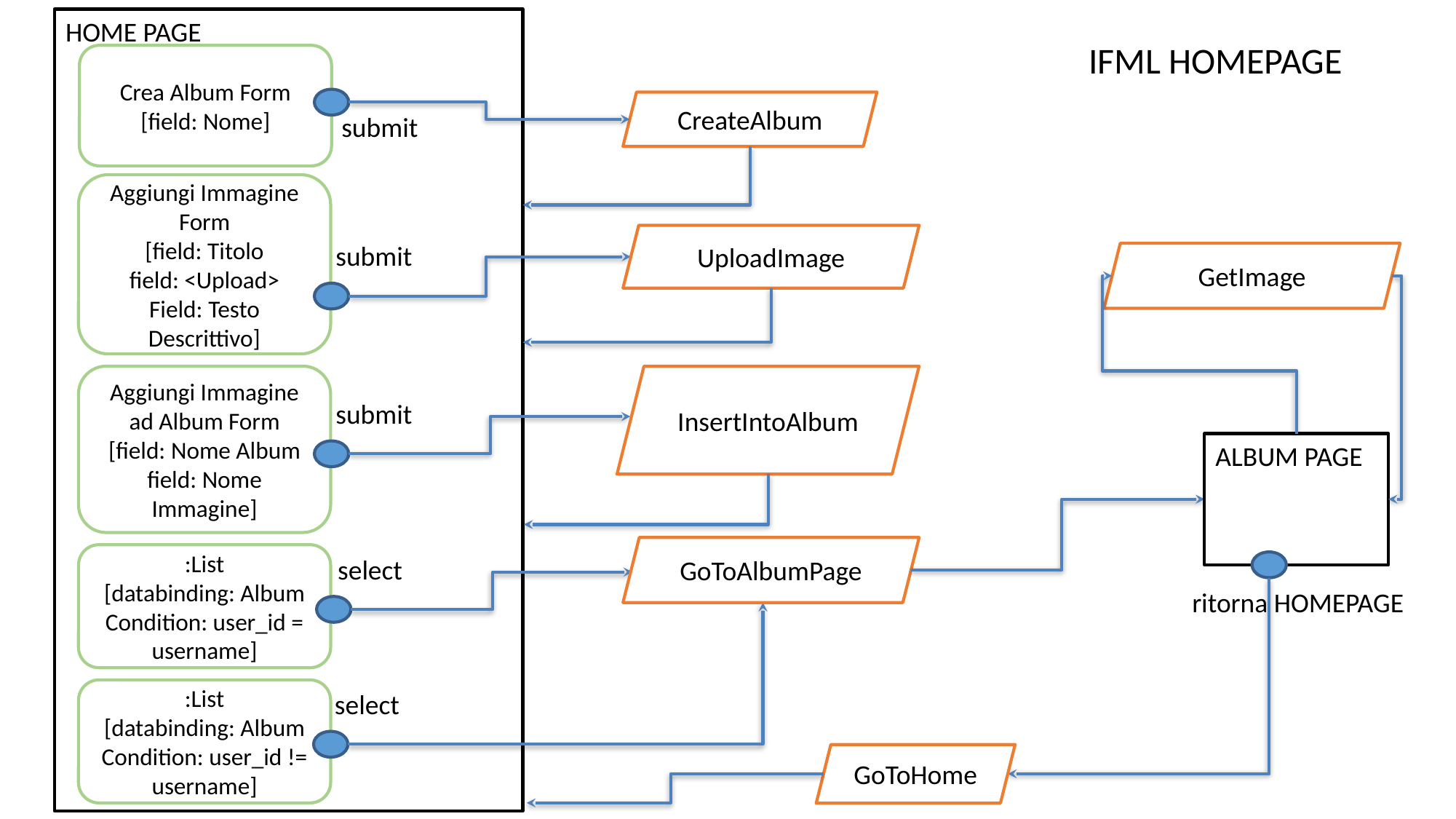

HOME PAGE
IFML HOMEPAGE
Crea Album Form
[field: Nome]

CreateAlbum
submit
Aggiungi Immagine Form
[field: Titolo
field: <Upload>
Field: Testo Descrittivo]
UploadImage
submit
GetImage

Aggiungi Immagine ad Album Form
[field: Nome Album
field: Nome Immagine]
InsertIntoAlbum
submit
ALBUM PAGE

GoToAlbumPage
:List
[databinding: Album Condition: user_id = username]
select

ritorna HOMEPAGE

:List
[databinding: Album Condition: user_id != username]
select

GoToHome